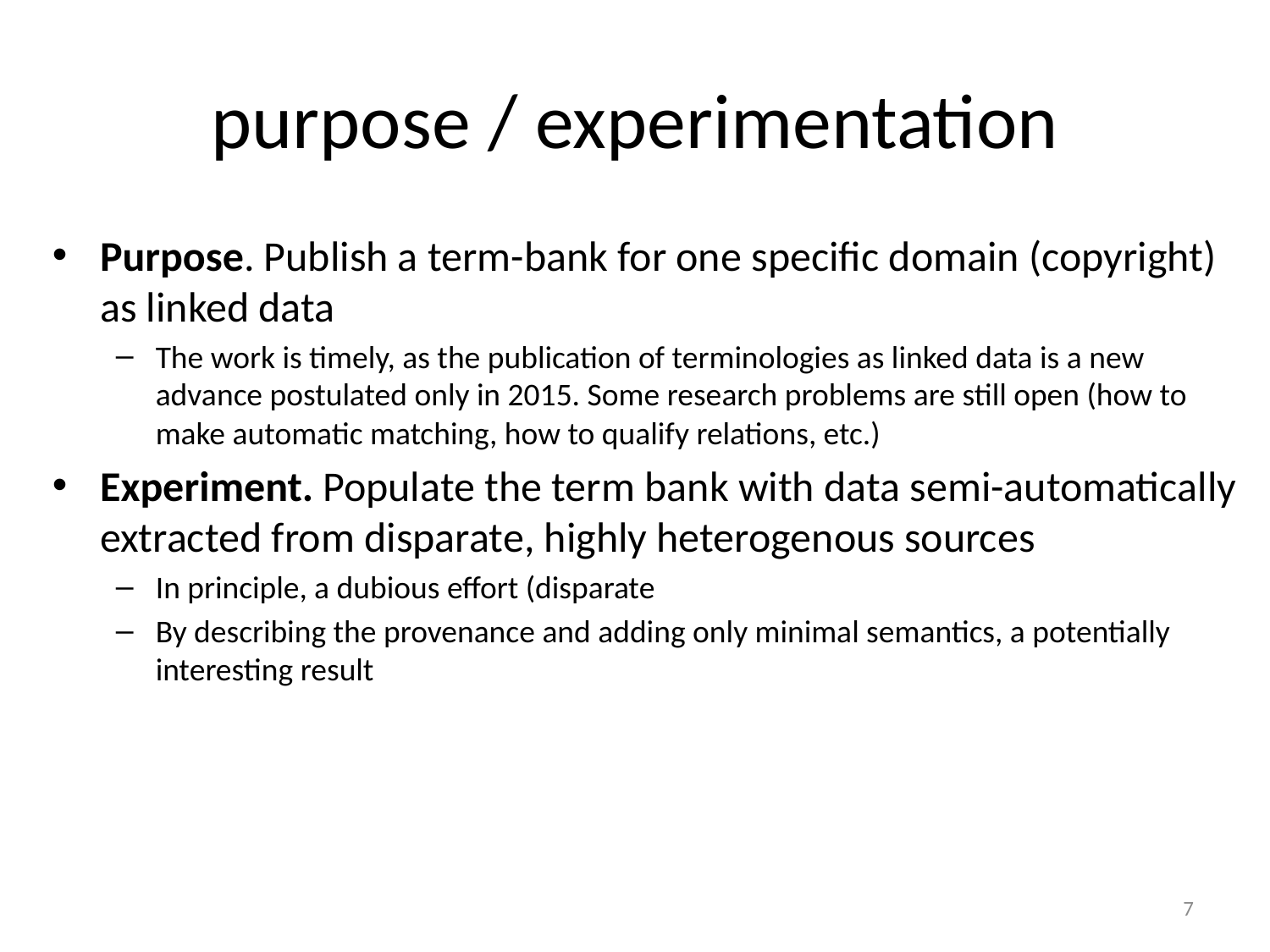

# purpose / experimentation
Purpose. Publish a term-bank for one specific domain (copyright) as linked data
The work is timely, as the publication of terminologies as linked data is a new advance postulated only in 2015. Some research problems are still open (how to make automatic matching, how to qualify relations, etc.)
Experiment. Populate the term bank with data semi-automatically extracted from disparate, highly heterogenous sources
In principle, a dubious effort (disparate
By describing the provenance and adding only minimal semantics, a potentially interesting result
7